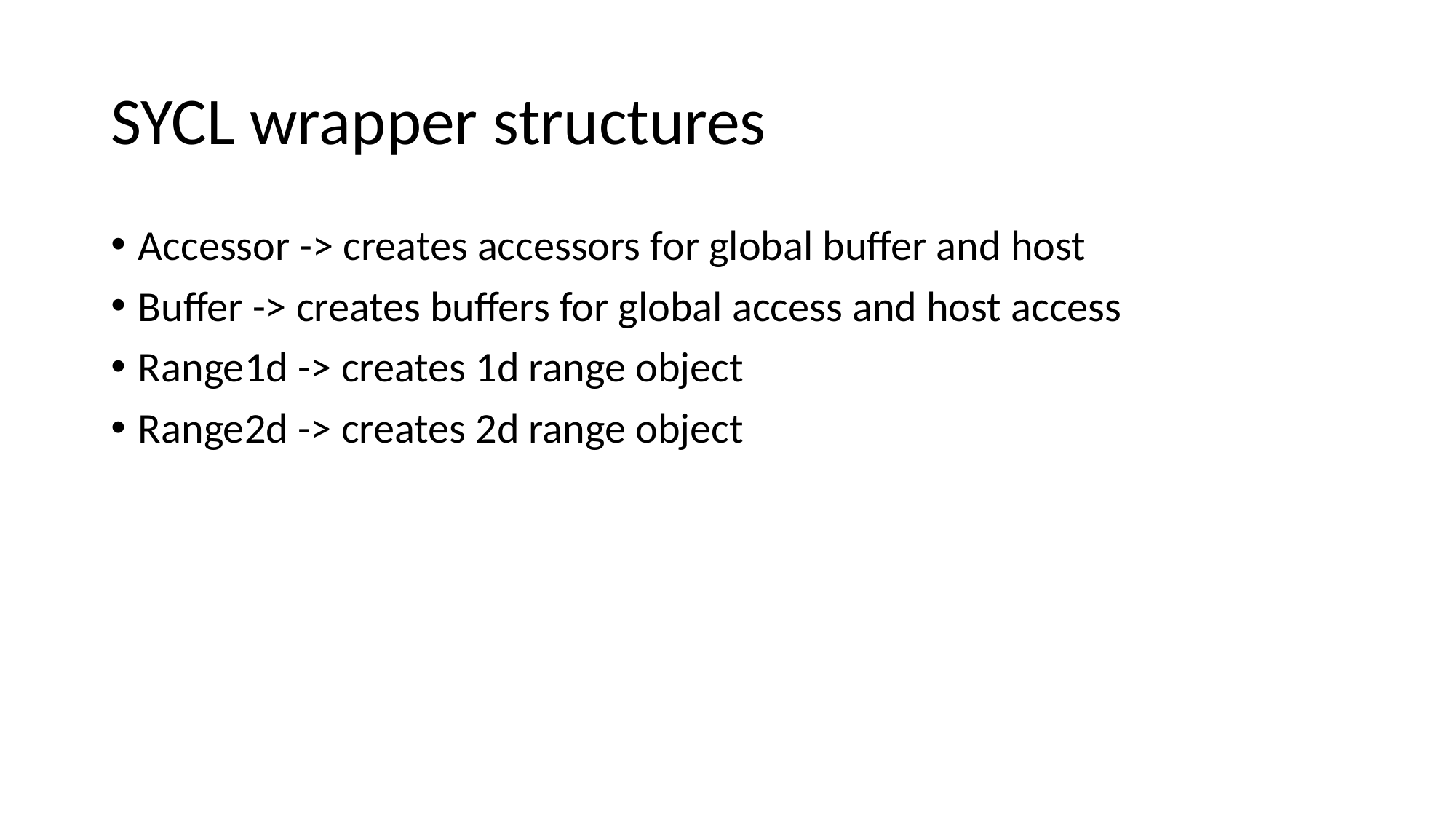

# SYCL wrapper structures
Accessor -> creates accessors for global buffer and host
Buffer -> creates buffers for global access and host access
Range1d -> creates 1d range object
Range2d -> creates 2d range object